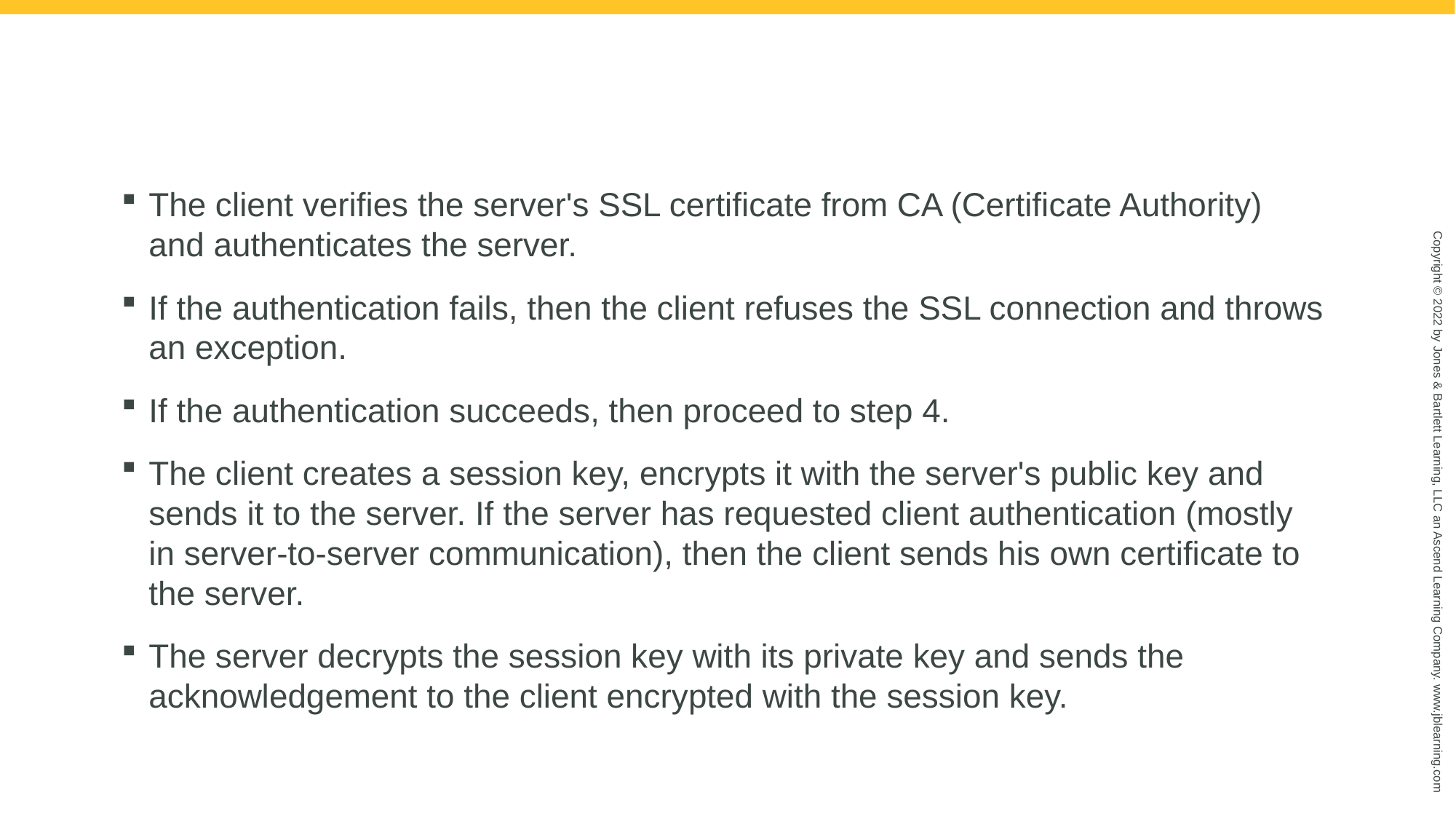

#
The client verifies the server's SSL certificate from CA (Certificate Authority) and authenticates the server.
If the authentication fails, then the client refuses the SSL connection and throws an exception.
If the authentication succeeds, then proceed to step 4.
The client creates a session key, encrypts it with the server's public key and sends it to the server. If the server has requested client authentication (mostly in server-to-server communication), then the client sends his own certificate to the server.
The server decrypts the session key with its private key and sends the acknowledgement to the client encrypted with the session key.